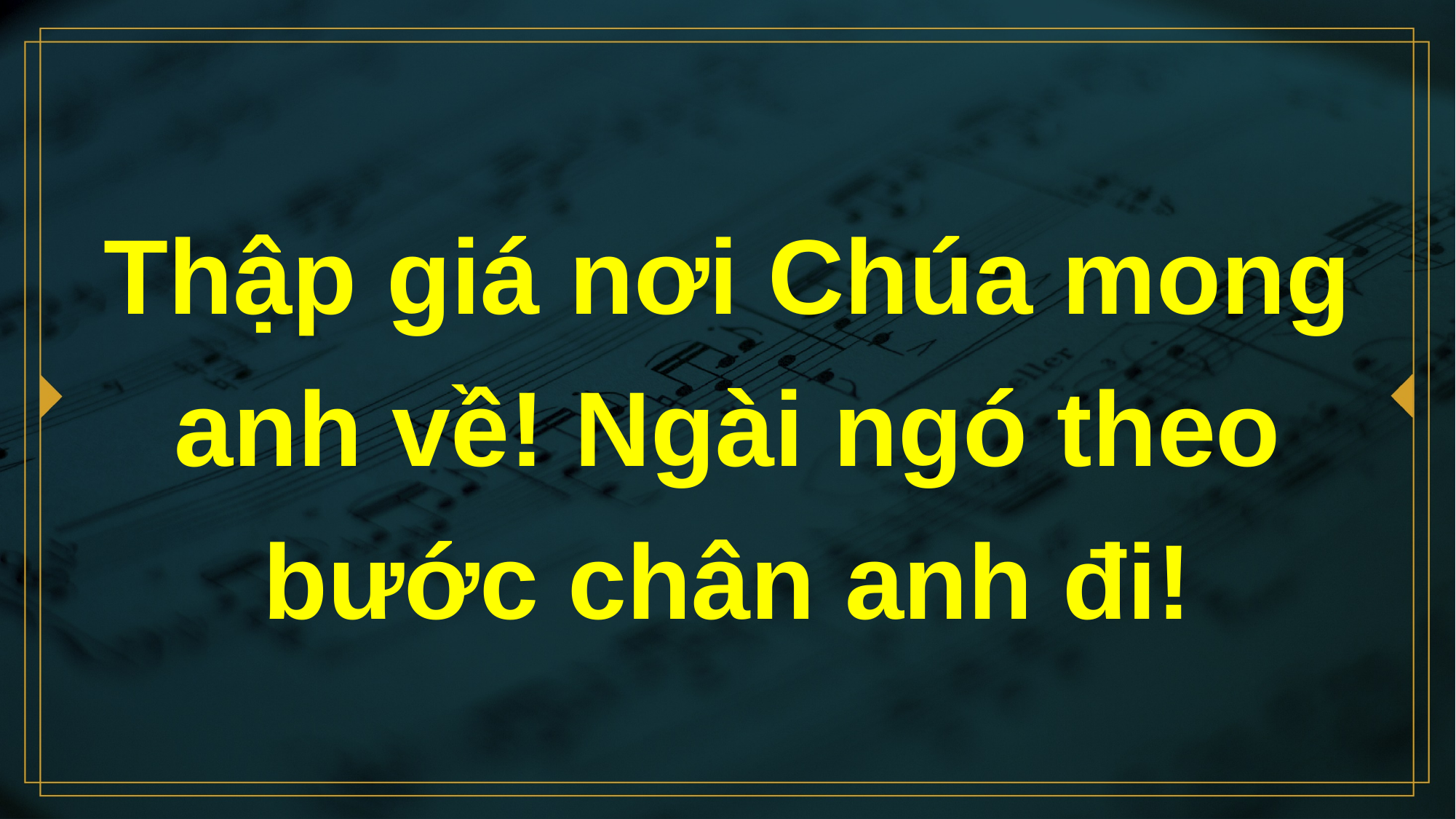

# Thập giá nơi Chúa mong anh về! Ngài ngó theo bước chân anh đi!